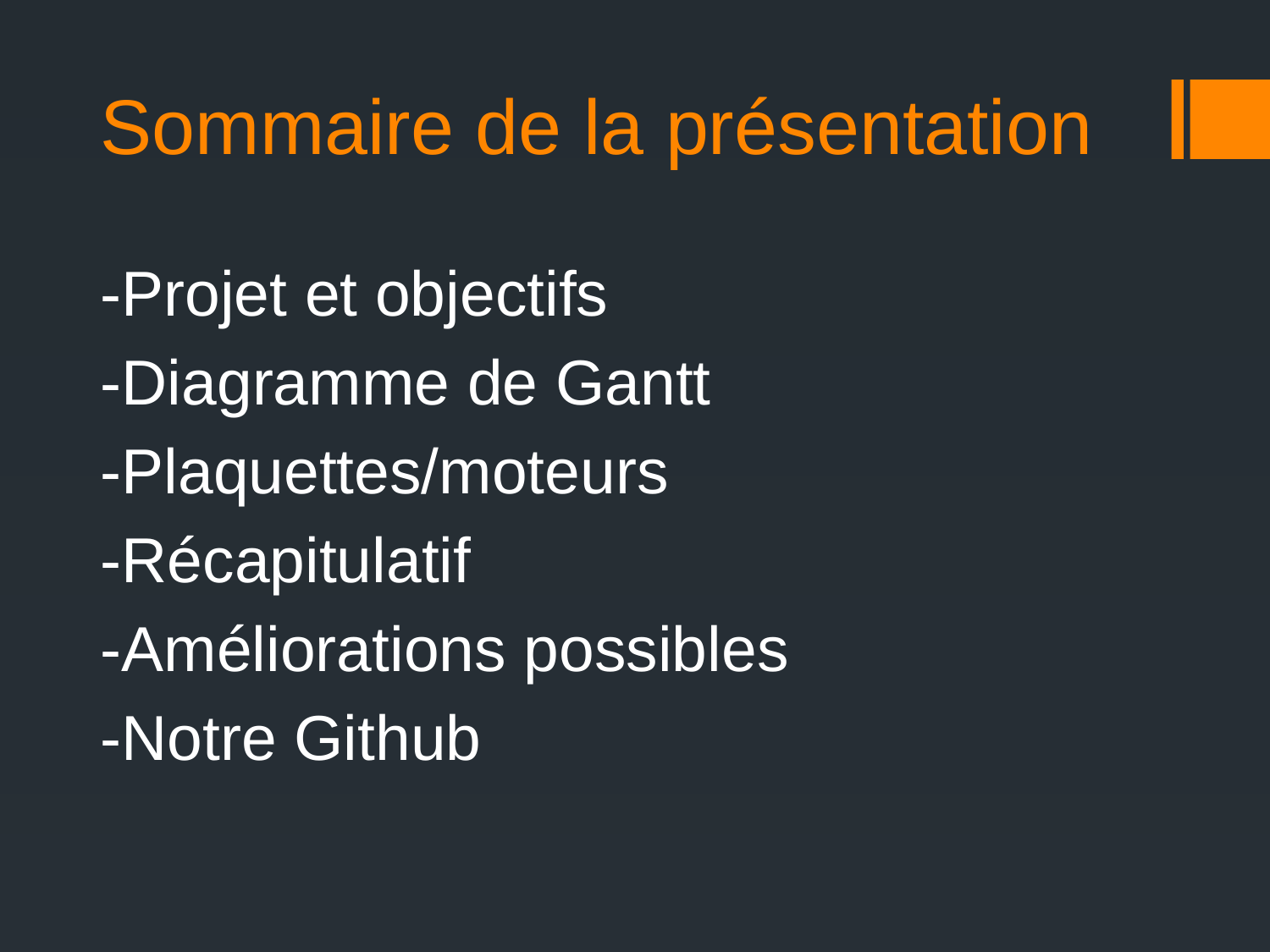

# Sommaire de la présentation
-Projet et objectifs
-Diagramme de Gantt
-Plaquettes/moteurs
-Récapitulatif
-Améliorations possibles
-Notre Github